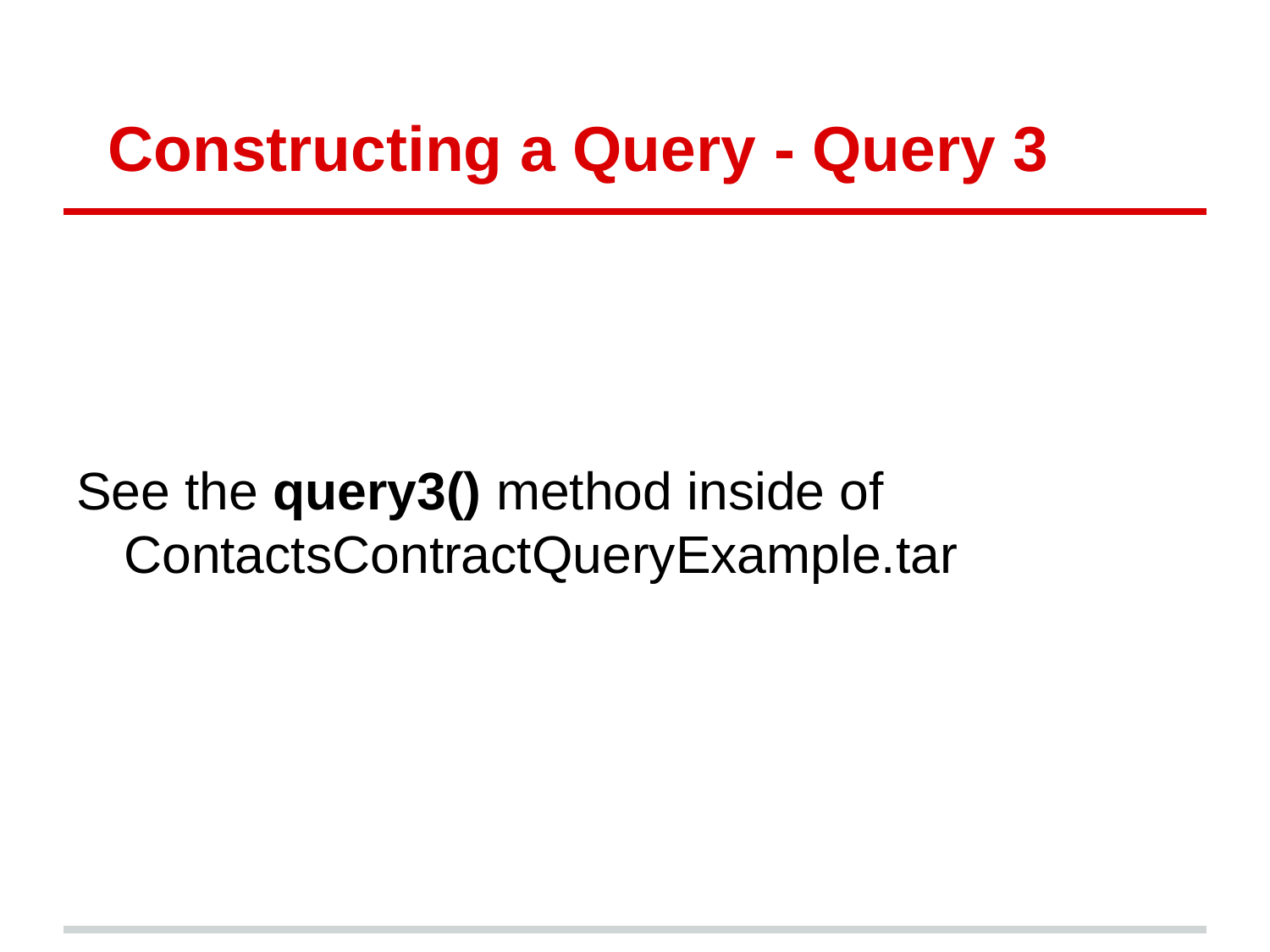

# Constructing a Query - Query 3

See the query3() method inside of ContactsContractQueryExample.tar